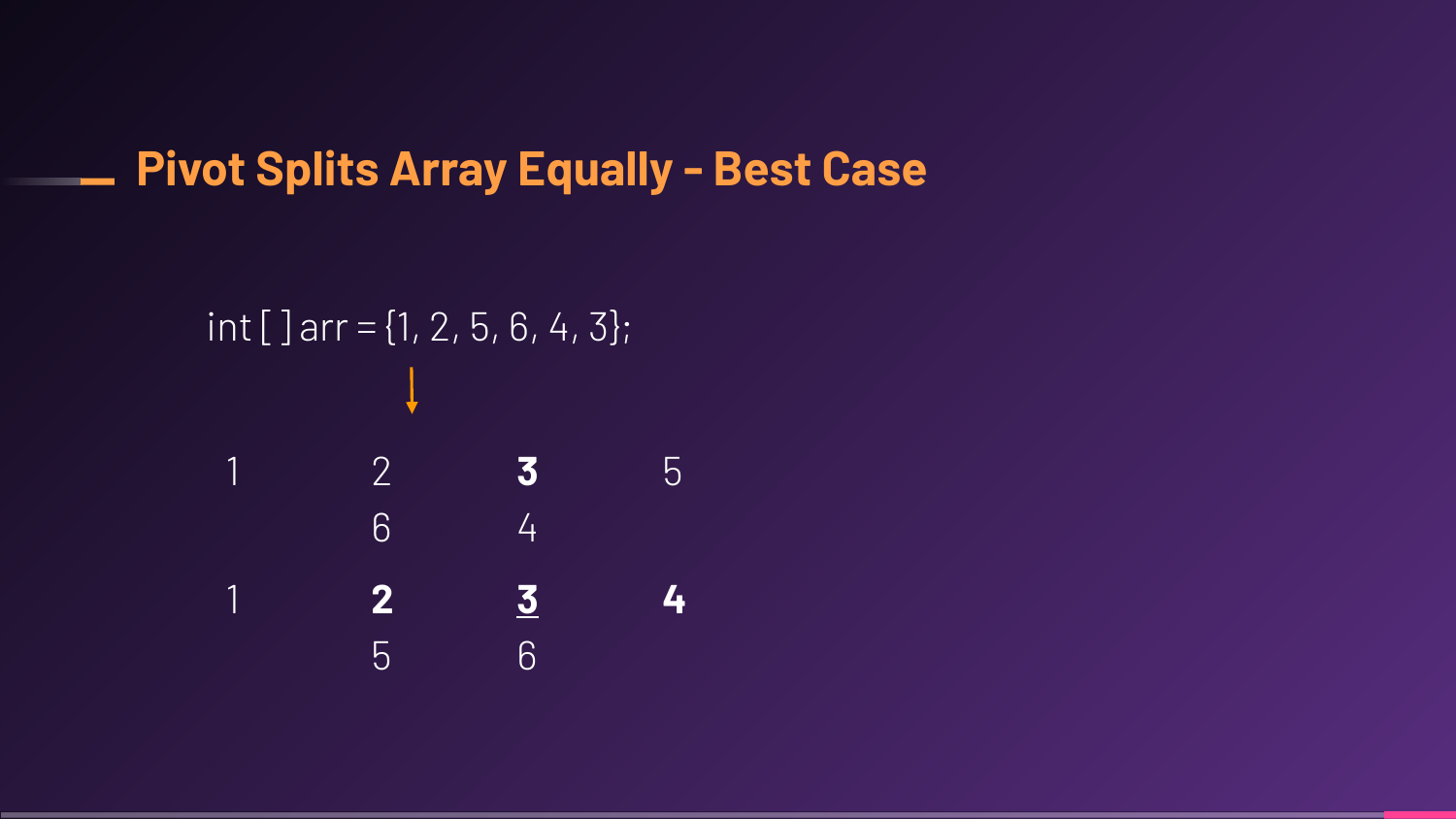

# Pivot Splits Array Equally - Best Case
int [] arr = {1, 2, 5, 6, 4, 3};

1	2	3	5	6	4
1	2	3	4	5	6